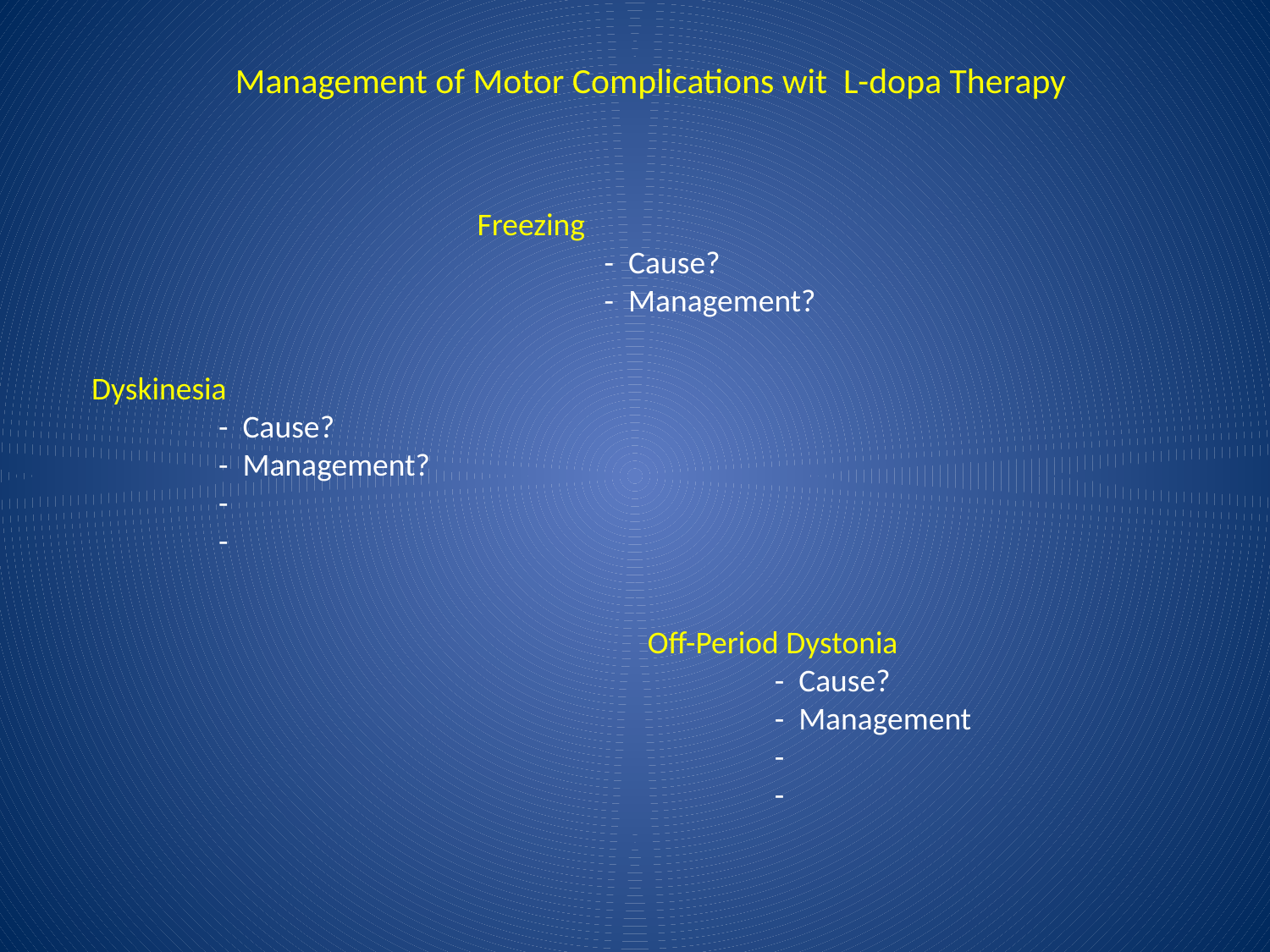

Management of Motor Complications wit  L-dopa Therapy
Freezing
	-  Cause?
	-  Management?
Dyskinesia
	-  Cause?
	-  Management?
	-
	-
Off-Period Dystonia
	-  Cause?
	-  Management
	-
	-